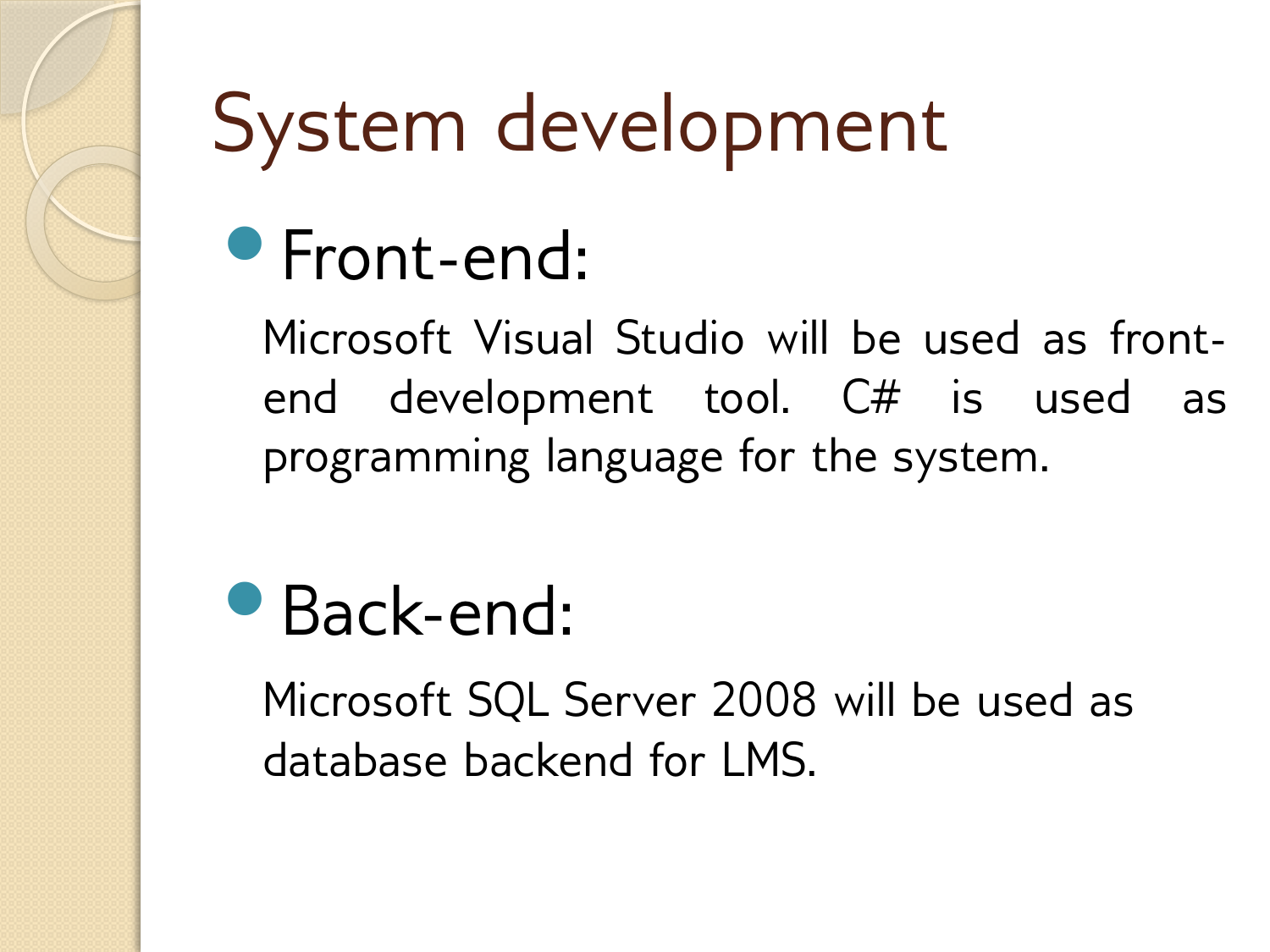

# System development
Front-end:
	Microsoft Visual Studio will be used as front-end development tool. C# is used as programming language for the system.

Back-end:
	Microsoft SQL Server 2008 will be used as database backend for LMS.